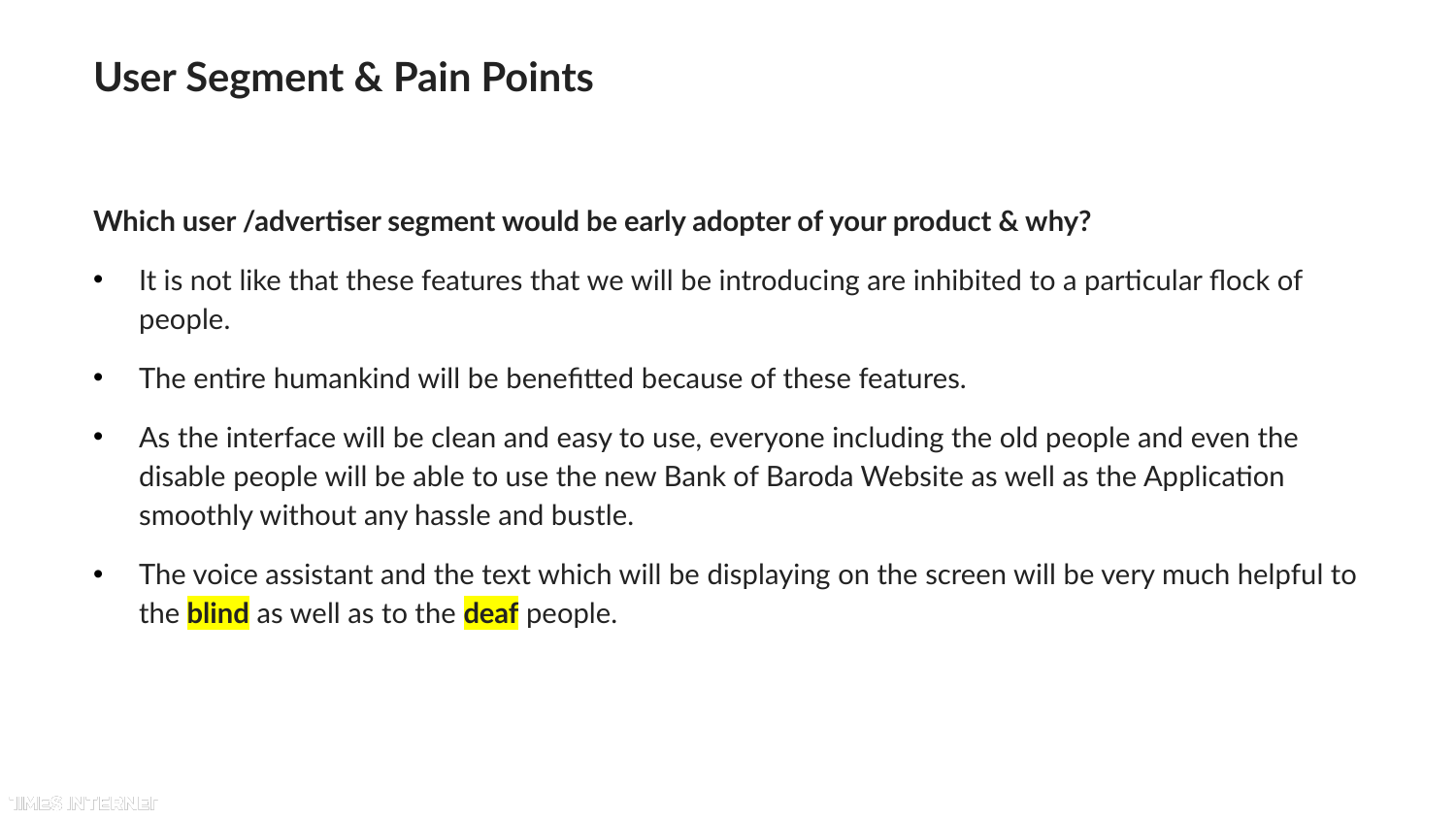

# User Segment & Pain Points
Which user /advertiser segment would be early adopter of your product & why?
It is not like that these features that we will be introducing are inhibited to a particular flock of people.
The entire humankind will be benefitted because of these features.
As the interface will be clean and easy to use, everyone including the old people and even the disable people will be able to use the new Bank of Baroda Website as well as the Application smoothly without any hassle and bustle.
The voice assistant and the text which will be displaying on the screen will be very much helpful to the blind as well as to the deaf people.